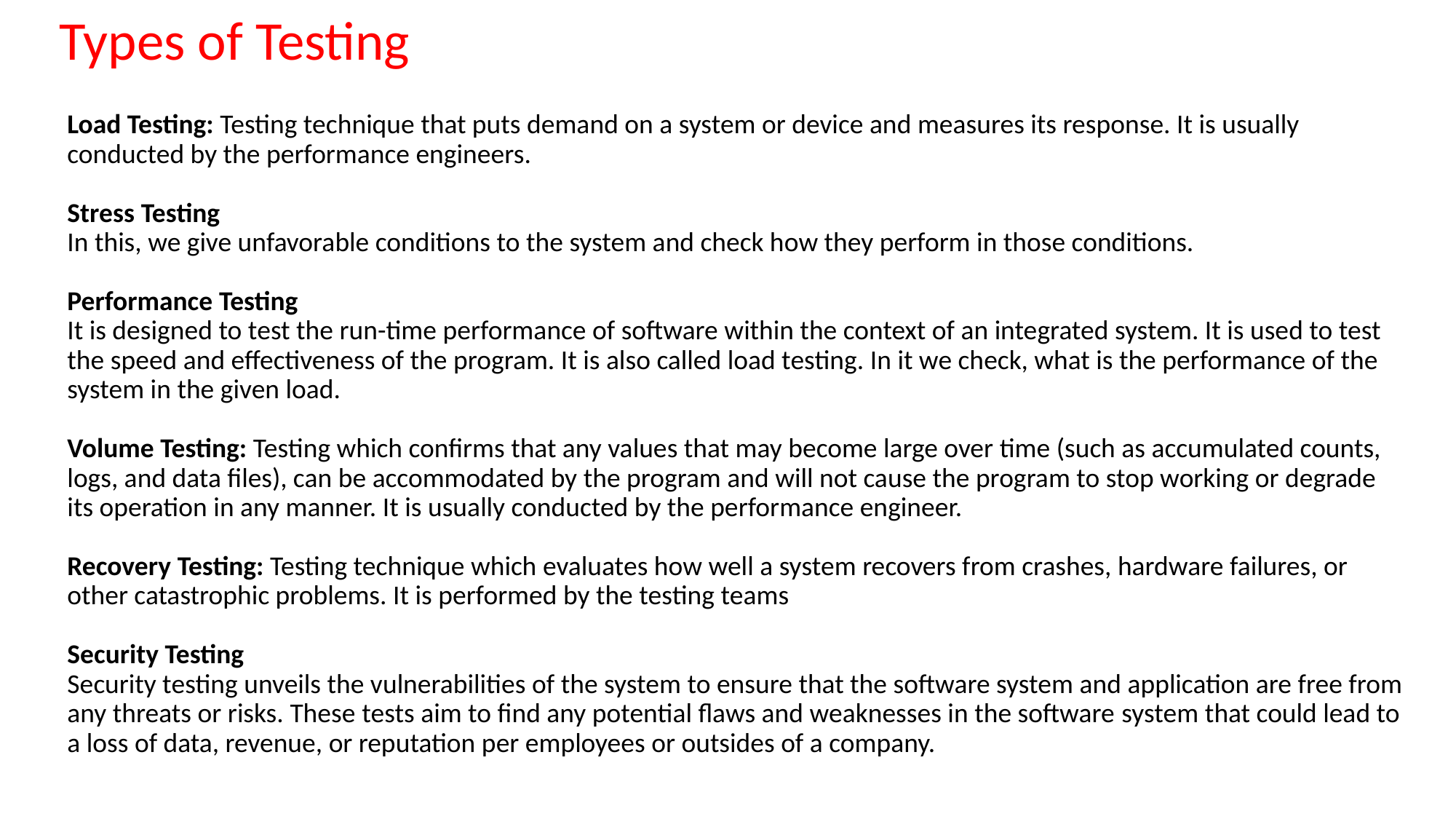

Types of Testing
# Load Testing: Testing technique that puts demand on a system or device and measures its response. It is usually conducted by the performance engineers.   Stress Testing In this, we give unfavorable conditions to the system and check how they perform in those conditions.  Performance Testing It is designed to test the run-time performance of software within the context of an integrated system. It is used to test the speed and effectiveness of the program. It is also called load testing. In it we check, what is the performance of the system in the given load. Volume Testing: Testing which confirms that any values that may become large over time (such as accumulated counts, logs, and data files), can be accommodated by the program and will not cause the program to stop working or degrade its operation in any manner. It is usually conducted by the performance engineer.  Recovery Testing: Testing technique which evaluates how well a system recovers from crashes, hardware failures, or other catastrophic problems. It is performed by the testing teams Security Testing  Security testing unveils the vulnerabilities of the system to ensure that the software system and application are free from any threats or risks. These tests aim to find any potential flaws and weaknesses in the software system that could lead to a loss of data, revenue, or reputation per employees or outsides of a company.